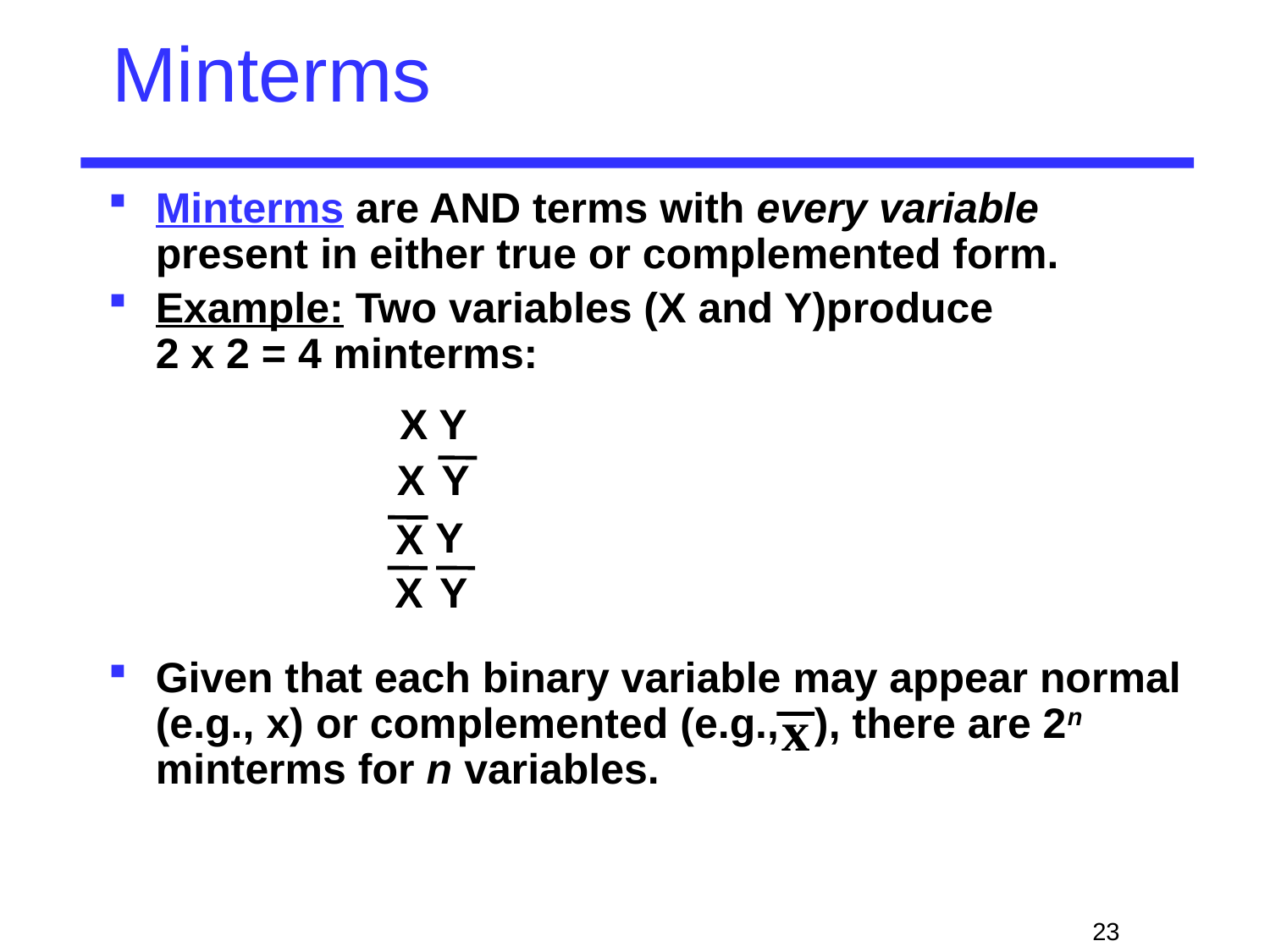

# Minterms
Minterms are AND terms with every variable present in either true or complemented form.
Example: Two variables (X and Y)produce
2 x 2 = 4 minterms:

Given that each binary variable may appear normal (e.g., x) or complemented (e.g.,   ), there are 2n minterms for n variables.

X Y
X
Y

Y
X

X
Y
x